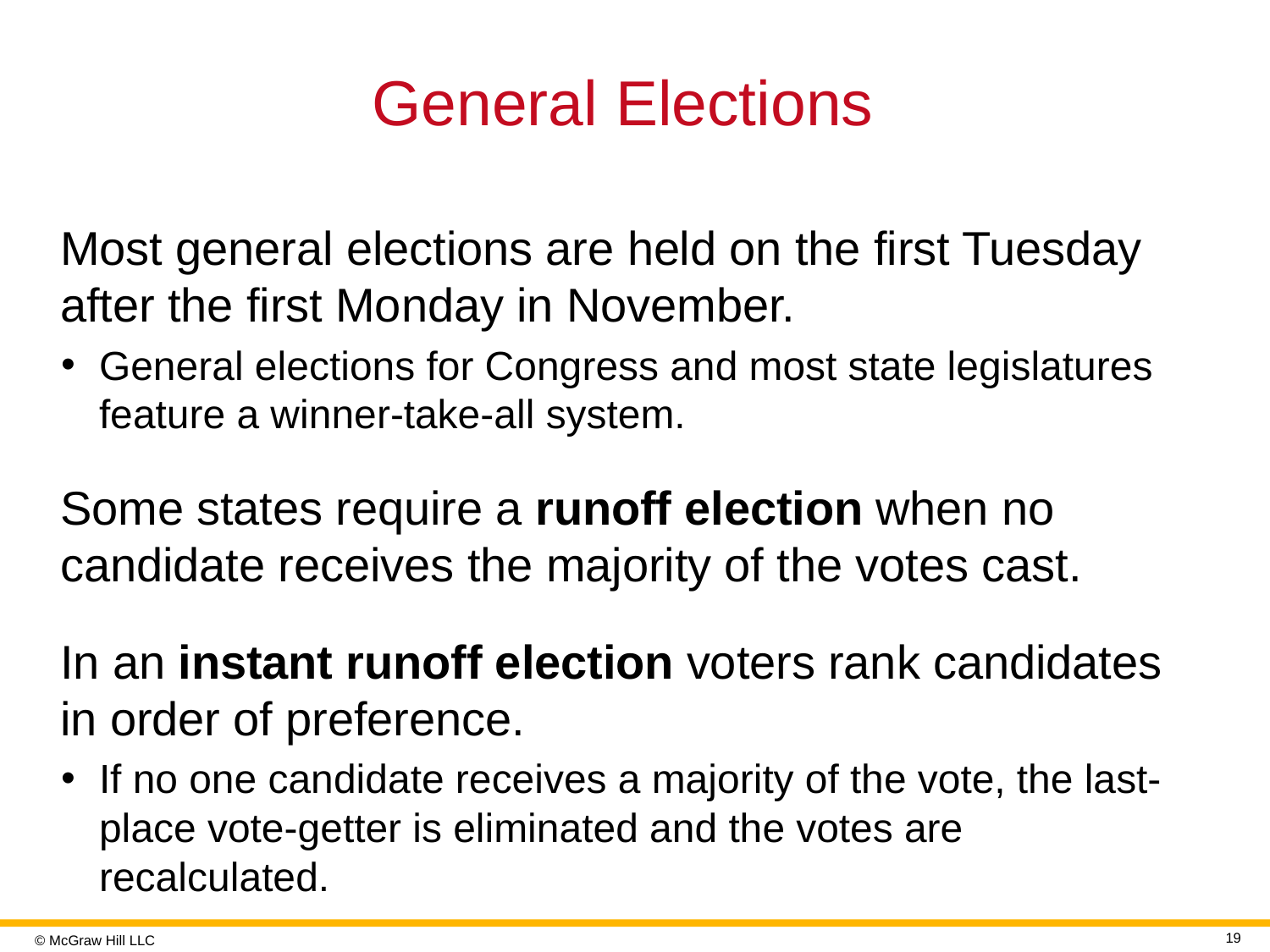

# General Elections
Most general elections are held on the first Tuesday after the first Monday in November.
General elections for Congress and most state legislatures feature a winner-take-all system.
Some states require a runoff election when no candidate receives the majority of the votes cast.
In an instant runoff election voters rank candidates in order of preference.
If no one candidate receives a majority of the vote, the last-place vote-getter is eliminated and the votes are recalculated.
19